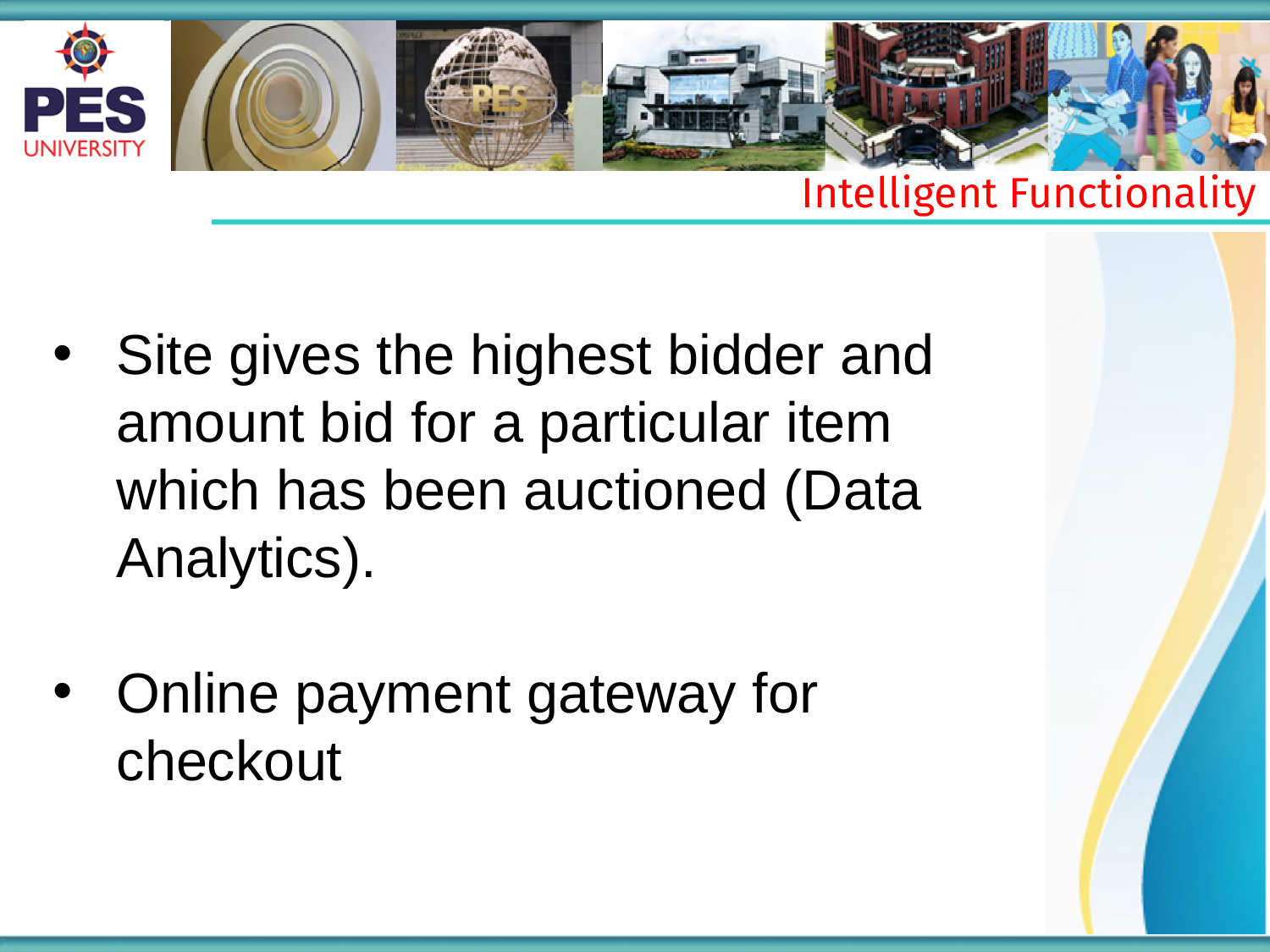

Intelligent Functionality

Site gives the highest bidder and amount bid for a particular item which has been auctioned (Data Analytics).

Online payment gateway for checkout